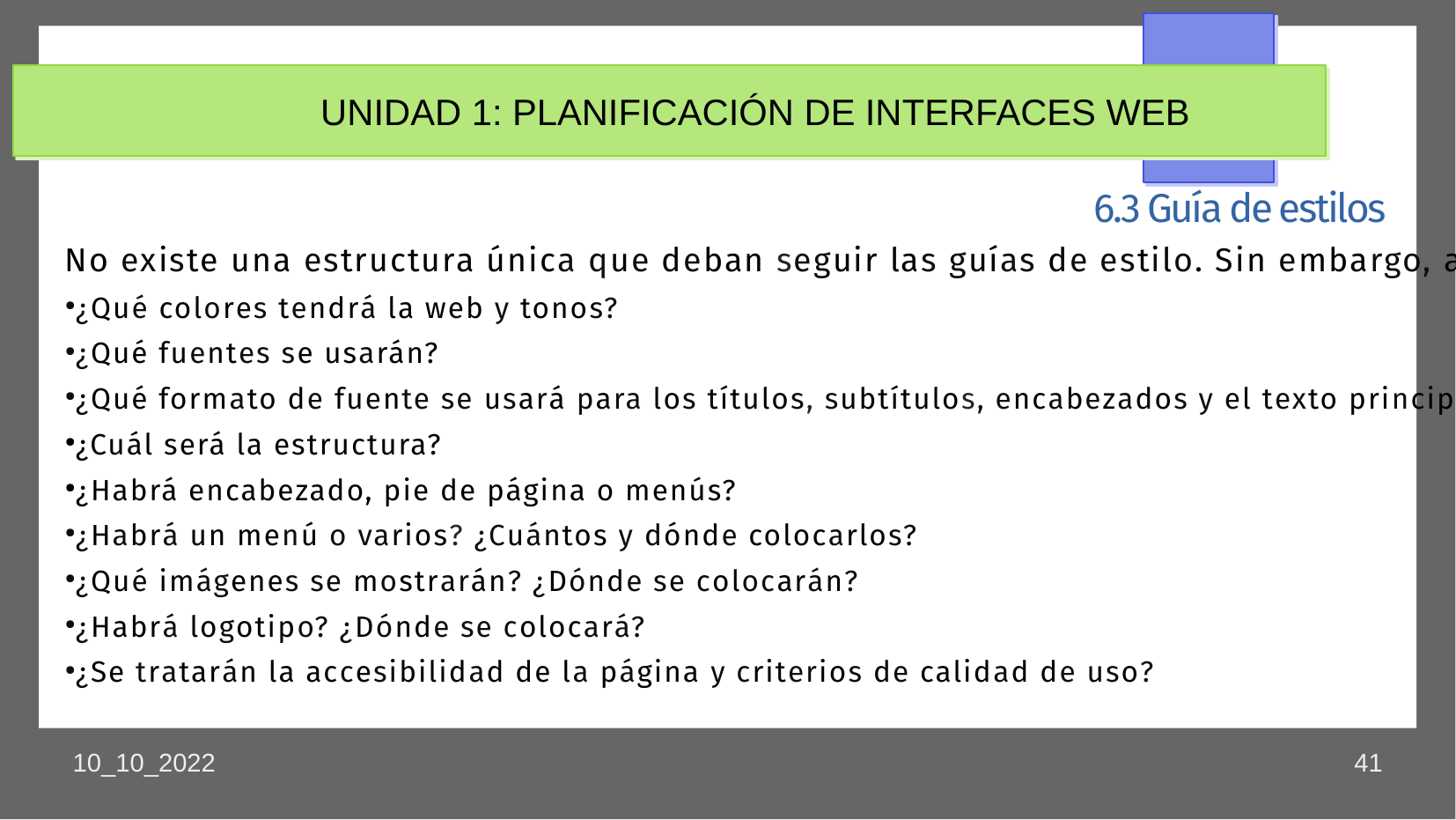

UNIDAD 1: PLANIFICACIÓN DE INTERFACES WEB

6.3 Guía de estilos

No existe una estructura única que deban seguir las guías de estilo. Sin embargo, algunas de las preguntas que debe responder son:
¿Qué colores tendrá la web y tonos?
¿Qué fuentes se usarán?
¿Qué formato de fuente se usará para los títulos, subtítulos, encabezados y el texto principal?
¿Cuál será la estructura?
¿Habrá encabezado, pie de página o menús?
¿Habrá un menú o varios? ¿Cuántos y dónde colocarlos?
¿Qué imágenes se mostrarán? ¿Dónde se colocarán?
¿Habrá logotipo? ¿Dónde se colocará?
¿Se tratarán la accesibilidad de la página y criterios de calidad de uso?
10_10_2022
41